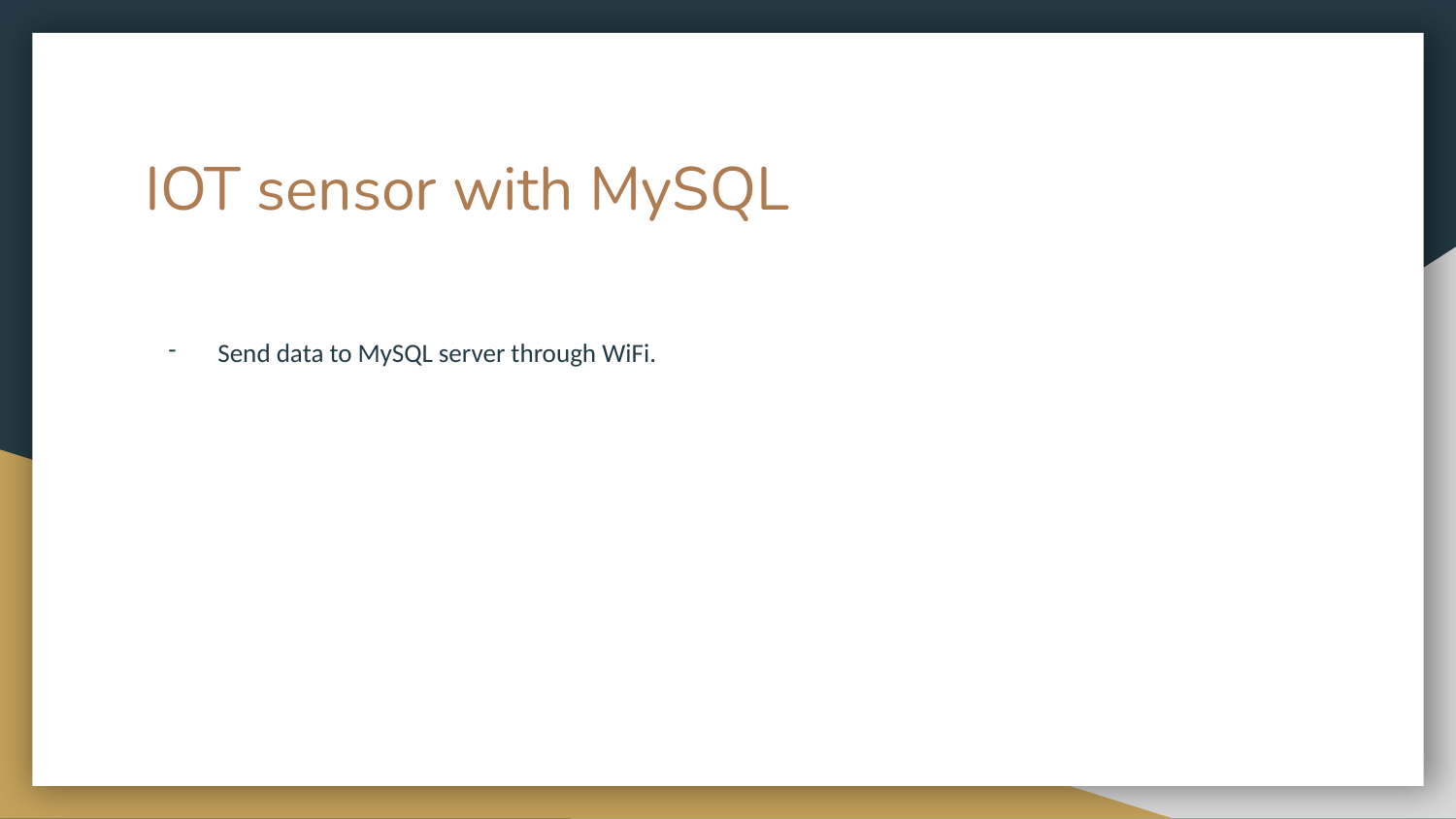

# IOT sensor with MySQL
Send data to MySQL server through WiFi.